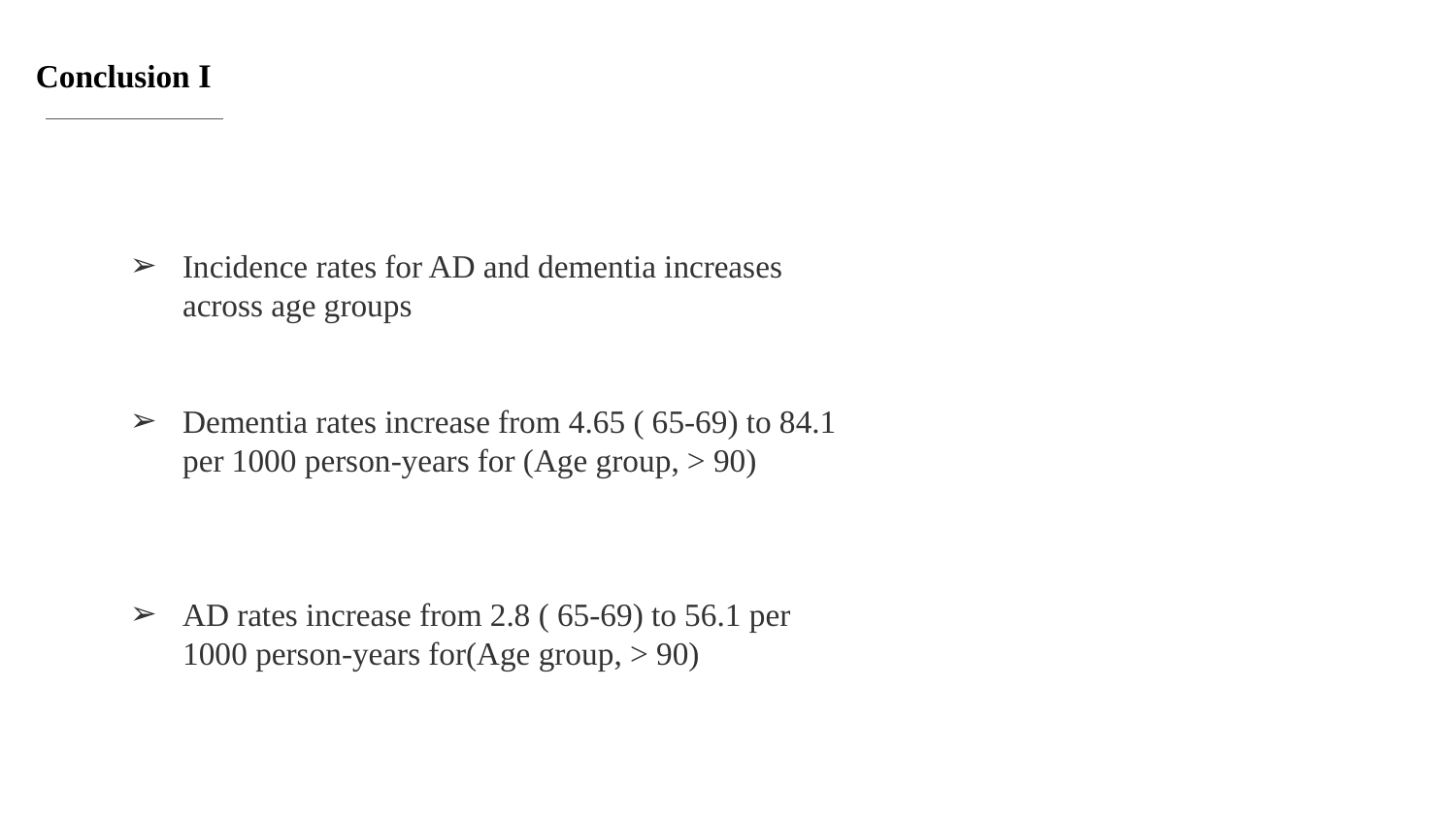

Conclusion I

Incidence rates for AD and dementia increases across age groups

Dementia rates increase from 4.65 ( 65-69) to 84.1 per 1000 person-years for (Age group, > 90)

AD rates increase from 2.8 ( 65-69) to 56.1 per 1000 person-years for(Age group, > 90)